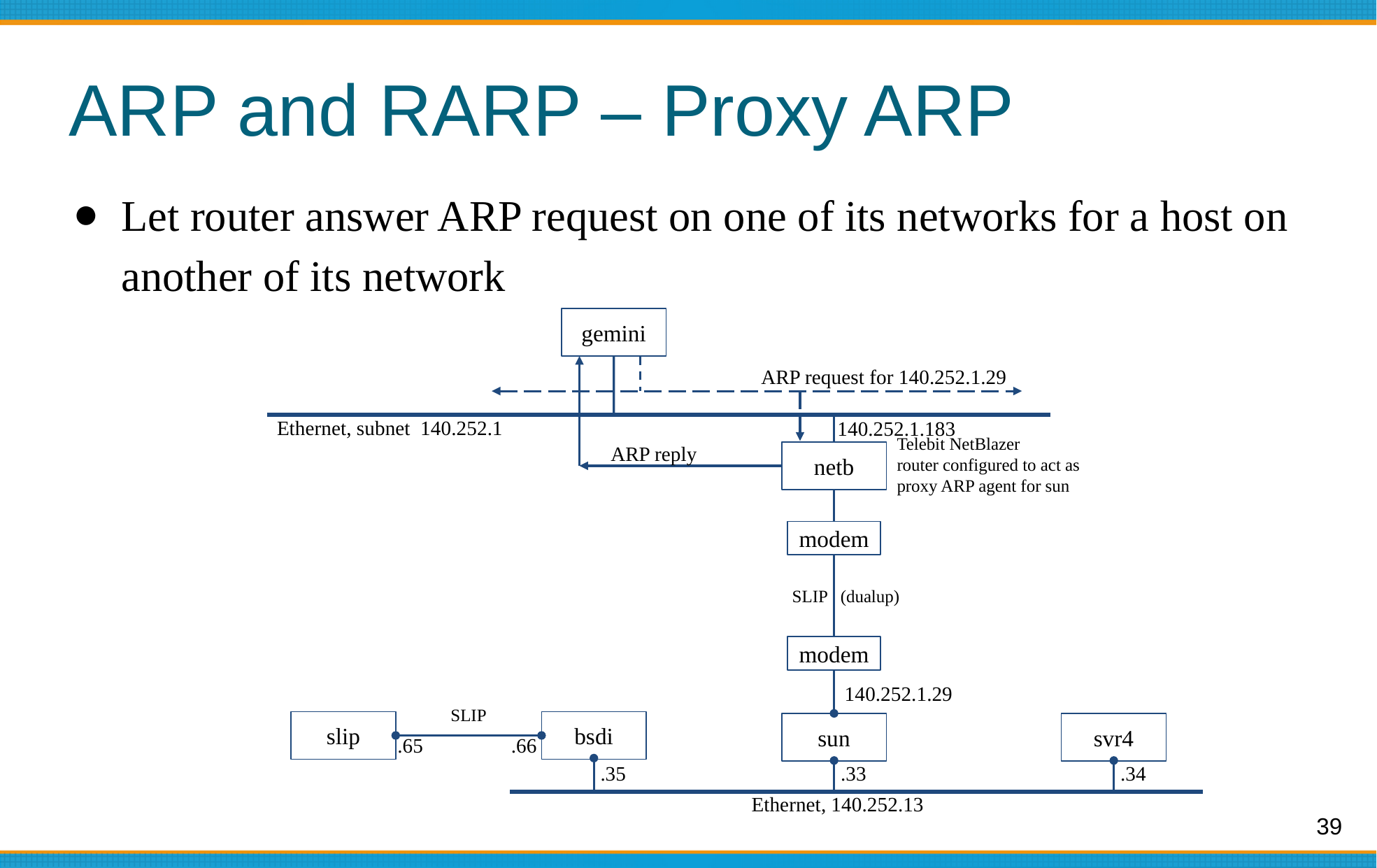

# ARP and RARP – Proxy ARP
Let router answer ARP request on one of its networks for a host on another of its network
gemini
ARP request for 140.252.1.29
Ethernet, subnet  140.252.1
140.252.1.183
Telebit NetBlazer
router configured to act as
proxy ARP agent for sun
ARP reply
netb
modem
SLIP   (dualup)
modem
140.252.1.29
SLIP
slip
bsdi
sun
svr4
.65
.66
.35
.33
.34
Ethernet, 140.252.13
39